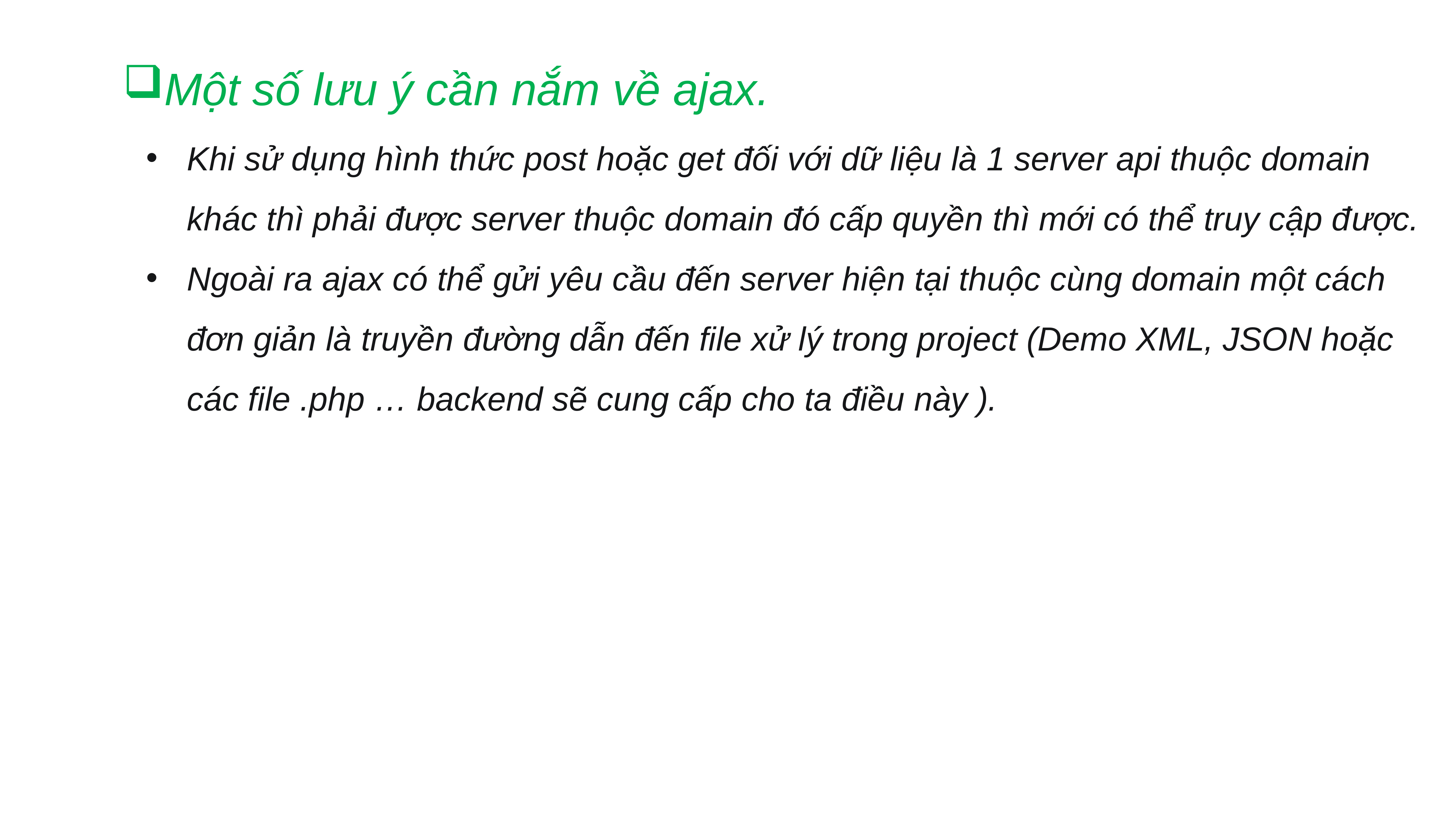

Một số lưu ý cần nắm về ajax.
Khi sử dụng hình thức post hoặc get đối với dữ liệu là 1 server api thuộc domain khác thì phải được server thuộc domain đó cấp quyền thì mới có thể truy cập được.
Ngoài ra ajax có thể gửi yêu cầu đến server hiện tại thuộc cùng domain một cách đơn giản là truyền đường dẫn đến file xử lý trong project (Demo XML, JSON hoặc các file .php … backend sẽ cung cấp cho ta điều này ).